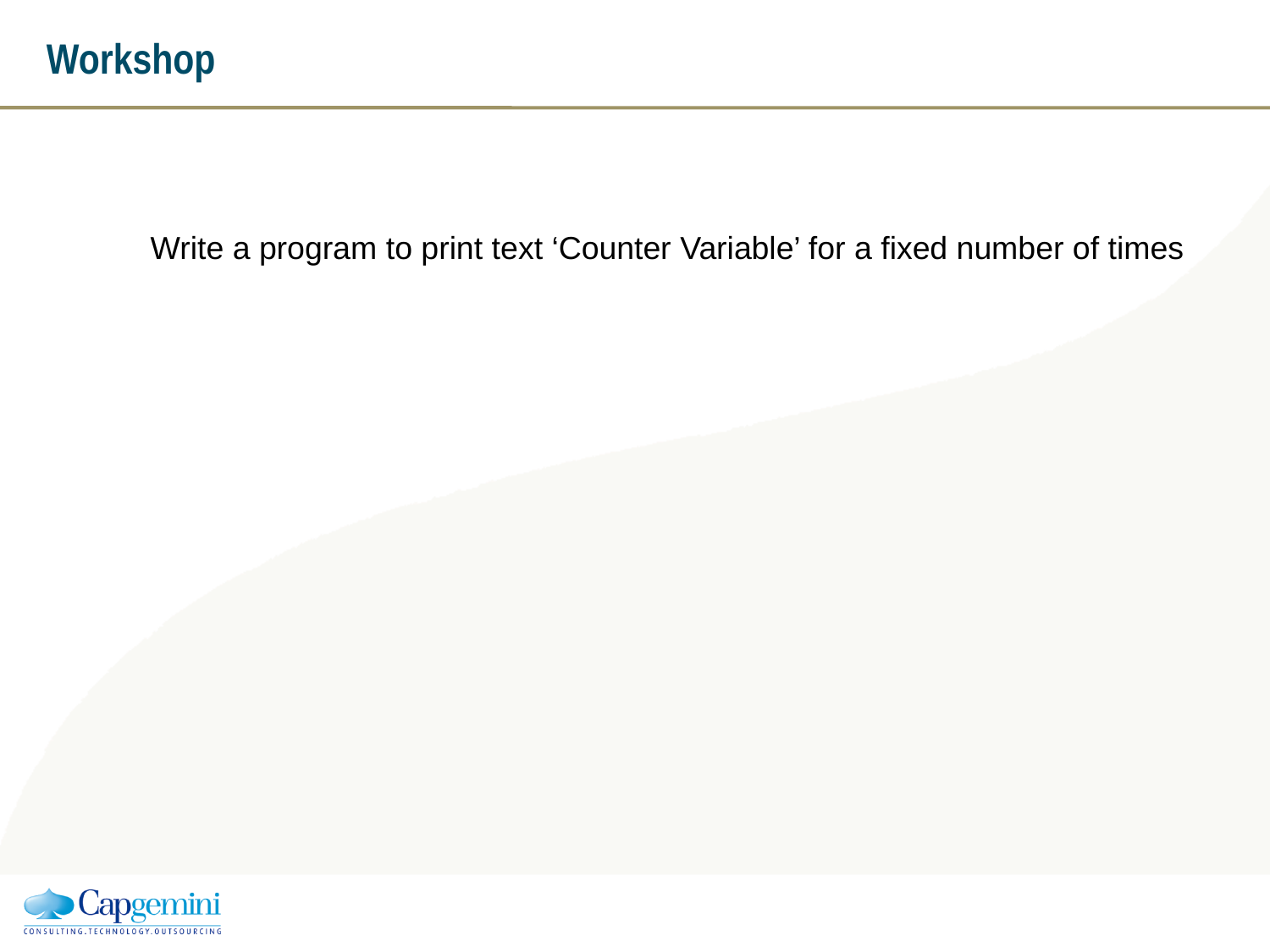

# Workshop
Write a program to print text ‘Counter Variable’ for a fixed number of times